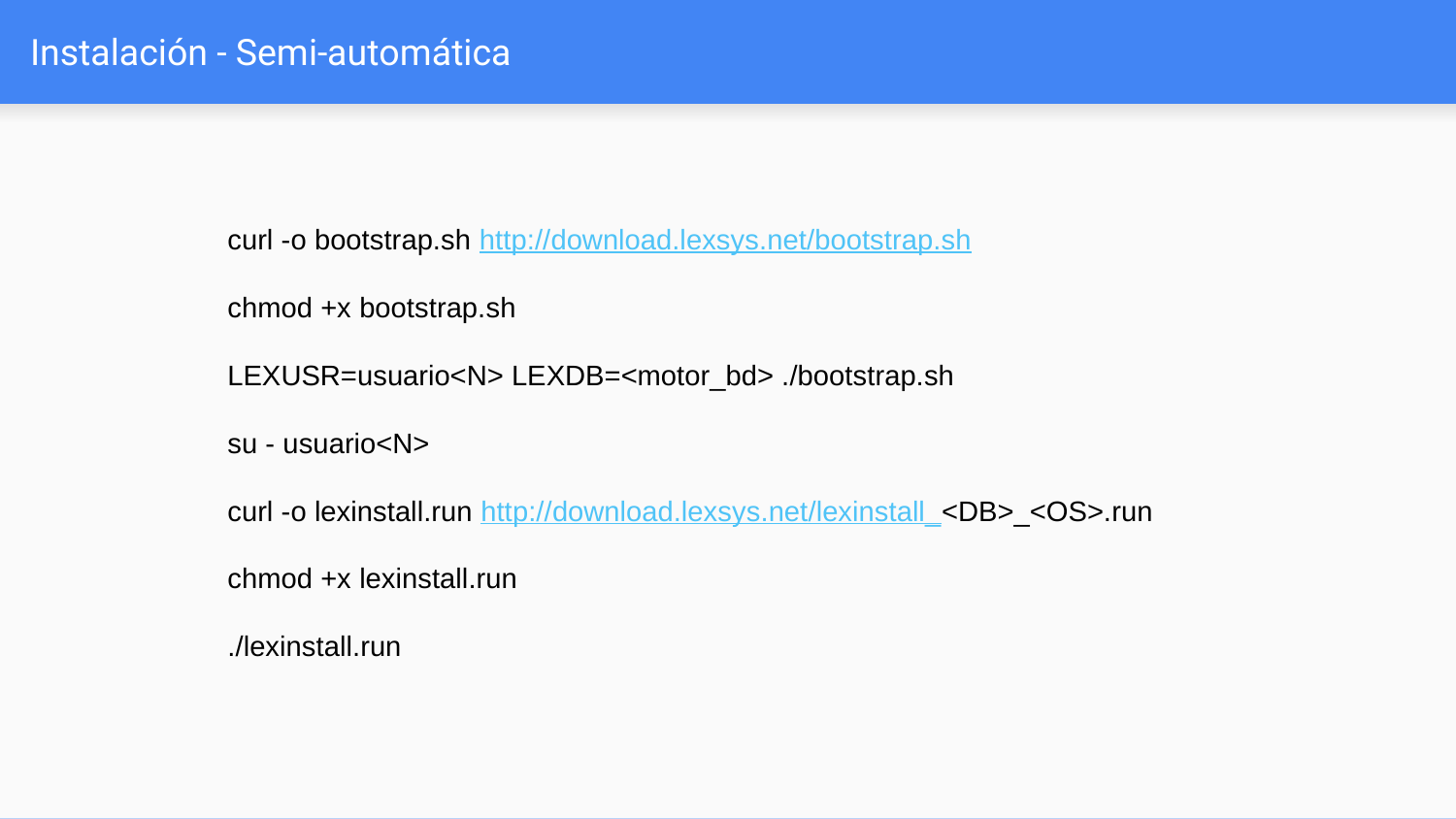

# Instalación - Semi-automática
curl -o bootstrap.sh http://download.lexsys.net/bootstrap.sh

chmod +x bootstrap.sh

LEXUSR=usuario<N> LEXDB=<motor_bd> ./bootstrap.sh

su - usuario<N>

curl -o lexinstall.run http://download.lexsys.net/lexinstall_<DB>_<OS>.run

chmod +x lexinstall.run

./lexinstall.run